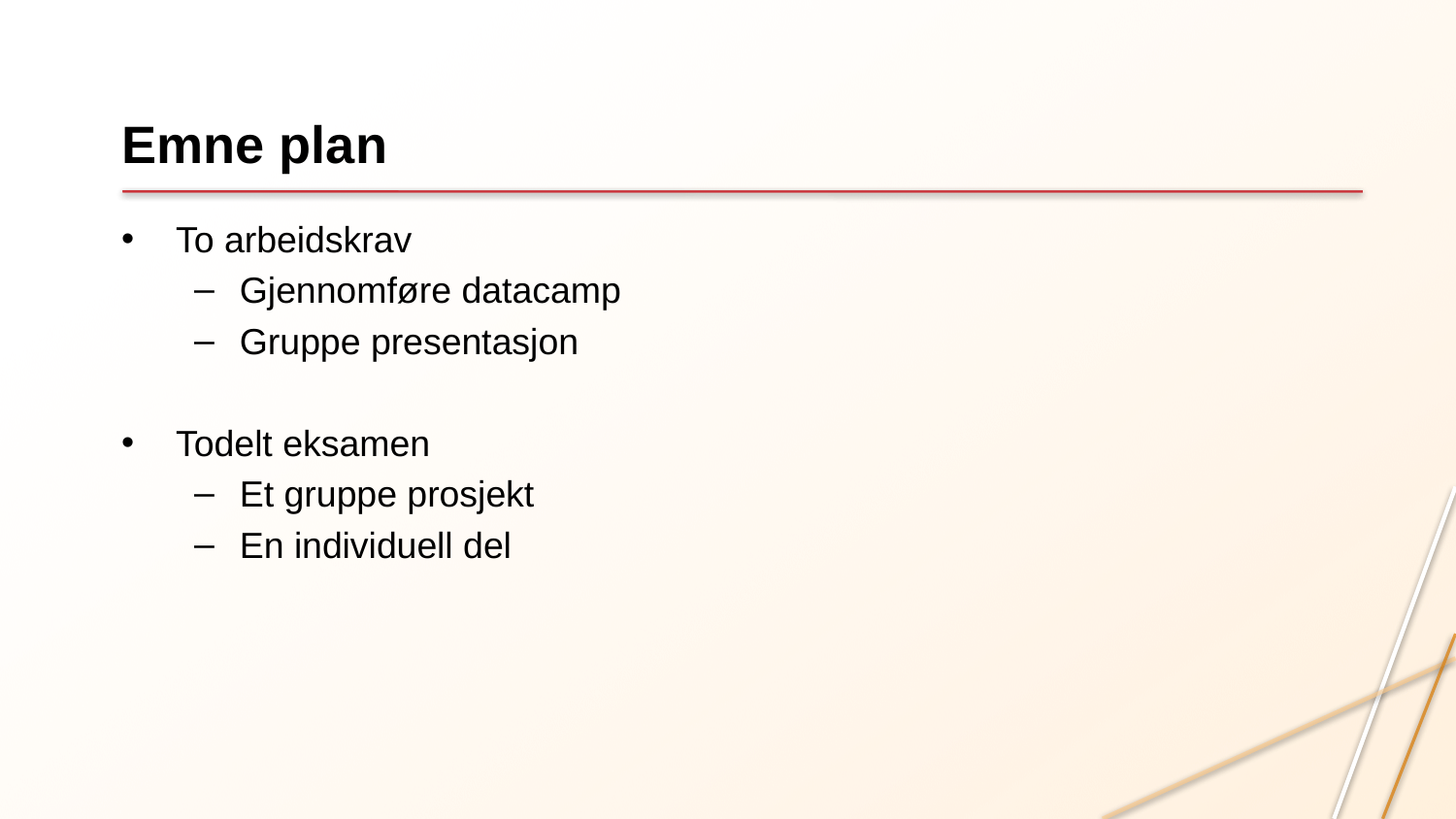

# Emne plan
To arbeidskrav
Gjennomføre datacamp
Gruppe presentasjon

Todelt eksamen
Et gruppe prosjekt
En individuell del